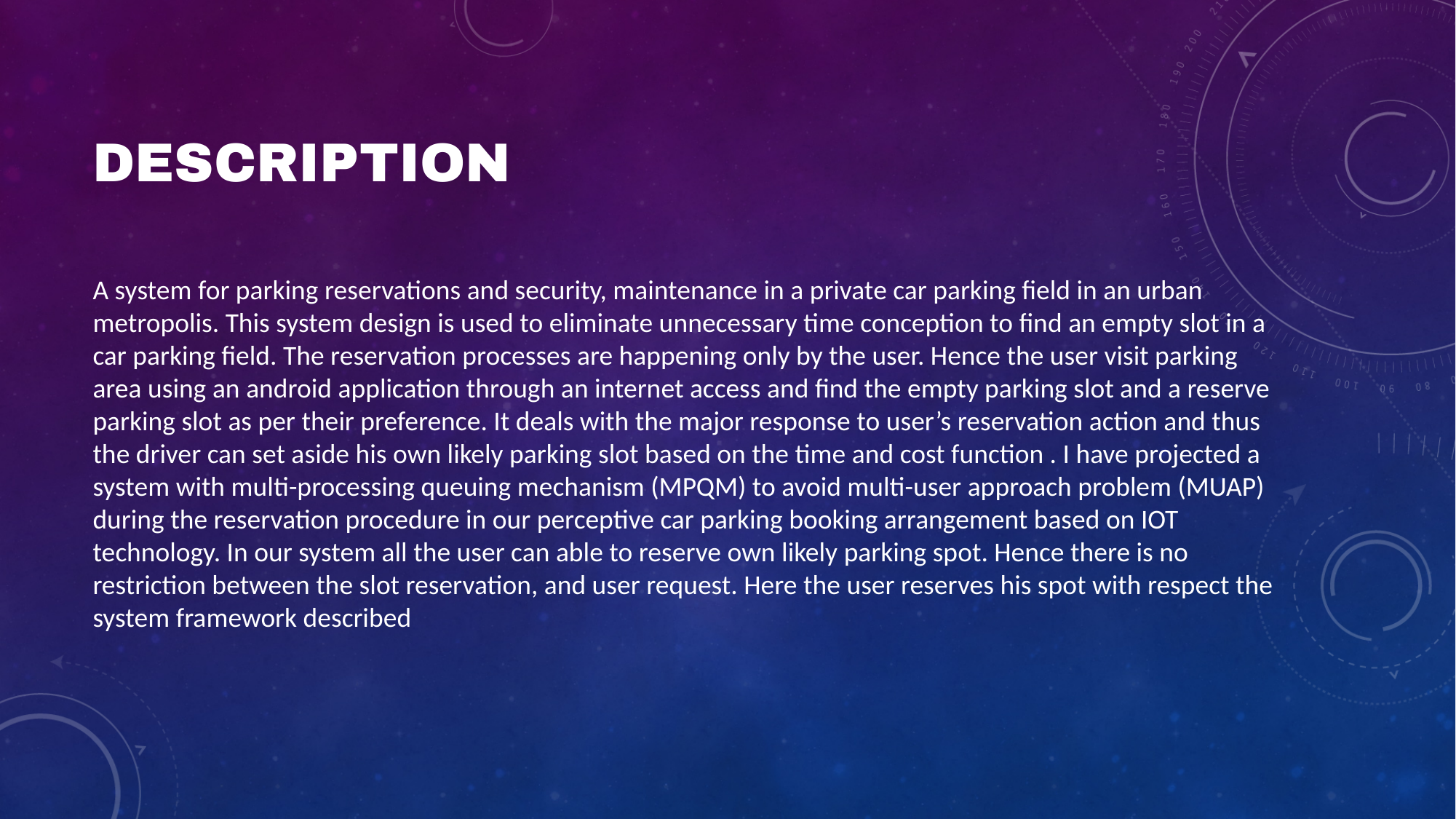

# description
A system for parking reservations and security, maintenance in a private car parking field in an urban metropolis. This system design is used to eliminate unnecessary time conception to find an empty slot in a car parking field. The reservation processes are happening only by the user. Hence the user visit parking area using an android application through an internet access and find the empty parking slot and a reserve parking slot as per their preference. It deals with the major response to user’s reservation action and thus the driver can set aside his own likely parking slot based on the time and cost function . I have projected a system with multi-processing queuing mechanism (MPQM) to avoid multi-user approach problem (MUAP) during the reservation procedure in our perceptive car parking booking arrangement based on IOT technology. In our system all the user can able to reserve own likely parking spot. Hence there is no restriction between the slot reservation, and user request. Here the user reserves his spot with respect the system framework described